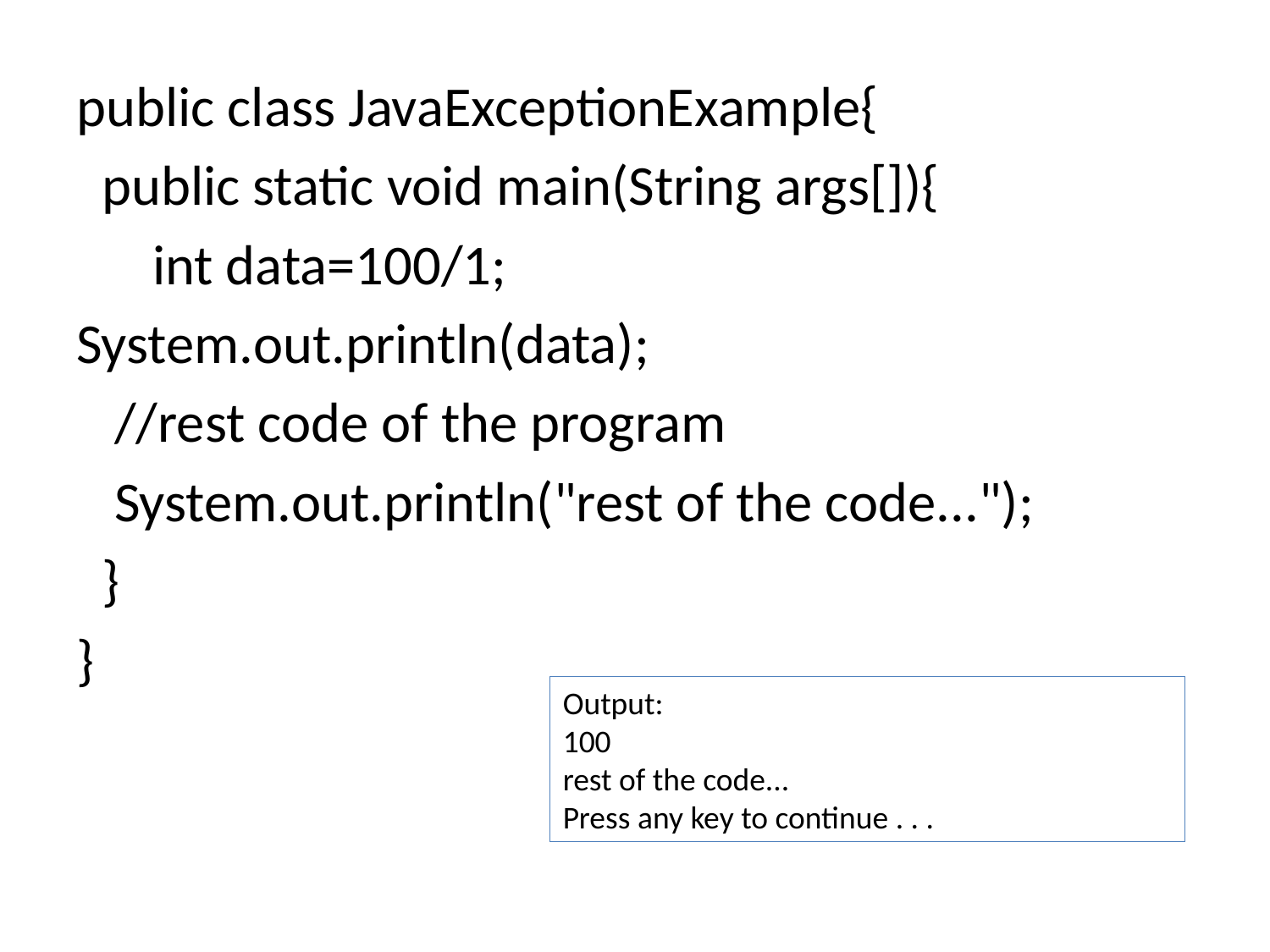

public class JavaExceptionExample{
  public static void main(String args[]){
      int data=100/1;
System.out.println(data);
   //rest code of the program
   System.out.println("rest of the code...");
  }
}
Output:
100
rest of the code...
Press any key to continue . . .